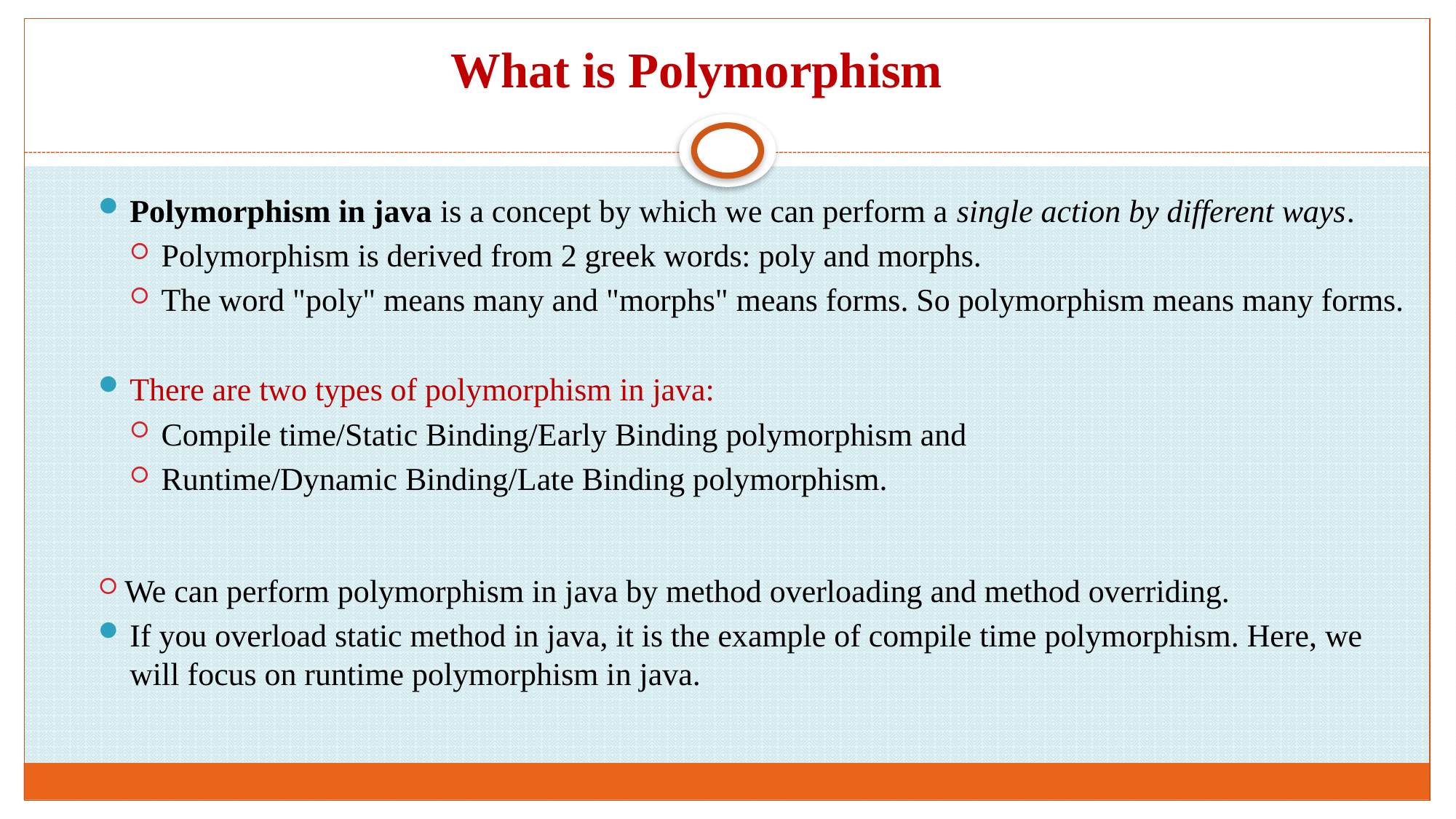

# What is Polymorphism

Polymorphism in java is a concept by which we can perform a single action by different ways.
Polymorphism is derived from 2 greek words: poly and morphs.
The word "poly" means many and "morphs" means forms. So polymorphism means many forms.

There are two types of polymorphism in java:
Compile time/Static Binding/Early Binding polymorphism and
Runtime/Dynamic Binding/Late Binding polymorphism.

We can perform polymorphism in java by method overloading and method overriding.
If you overload static method in java, it is the example of compile time polymorphism. Here, we will focus on runtime polymorphism in java.